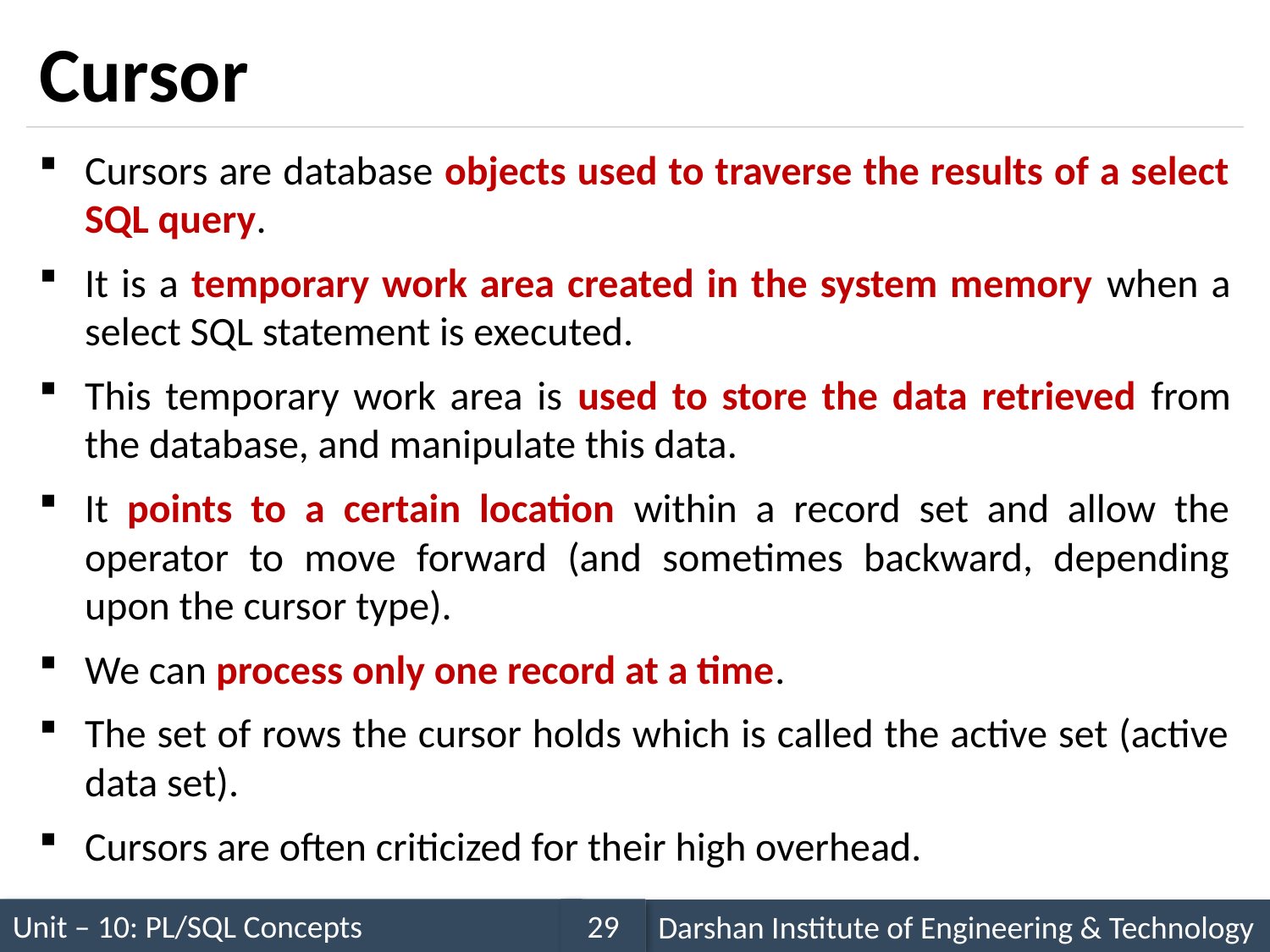

# Cursor
Cursors are database objects used to traverse the results of a select SQL query.
It is a temporary work area created in the system memory when a select SQL statement is executed.
This temporary work area is used to store the data retrieved from the database, and manipulate this data.
It points to a certain location within a record set and allow the operator to move forward (and sometimes backward, depending upon the cursor type).
We can process only one record at a time.
The set of rows the cursor holds which is called the active set (active data set).
Cursors are often criticized for their high overhead.